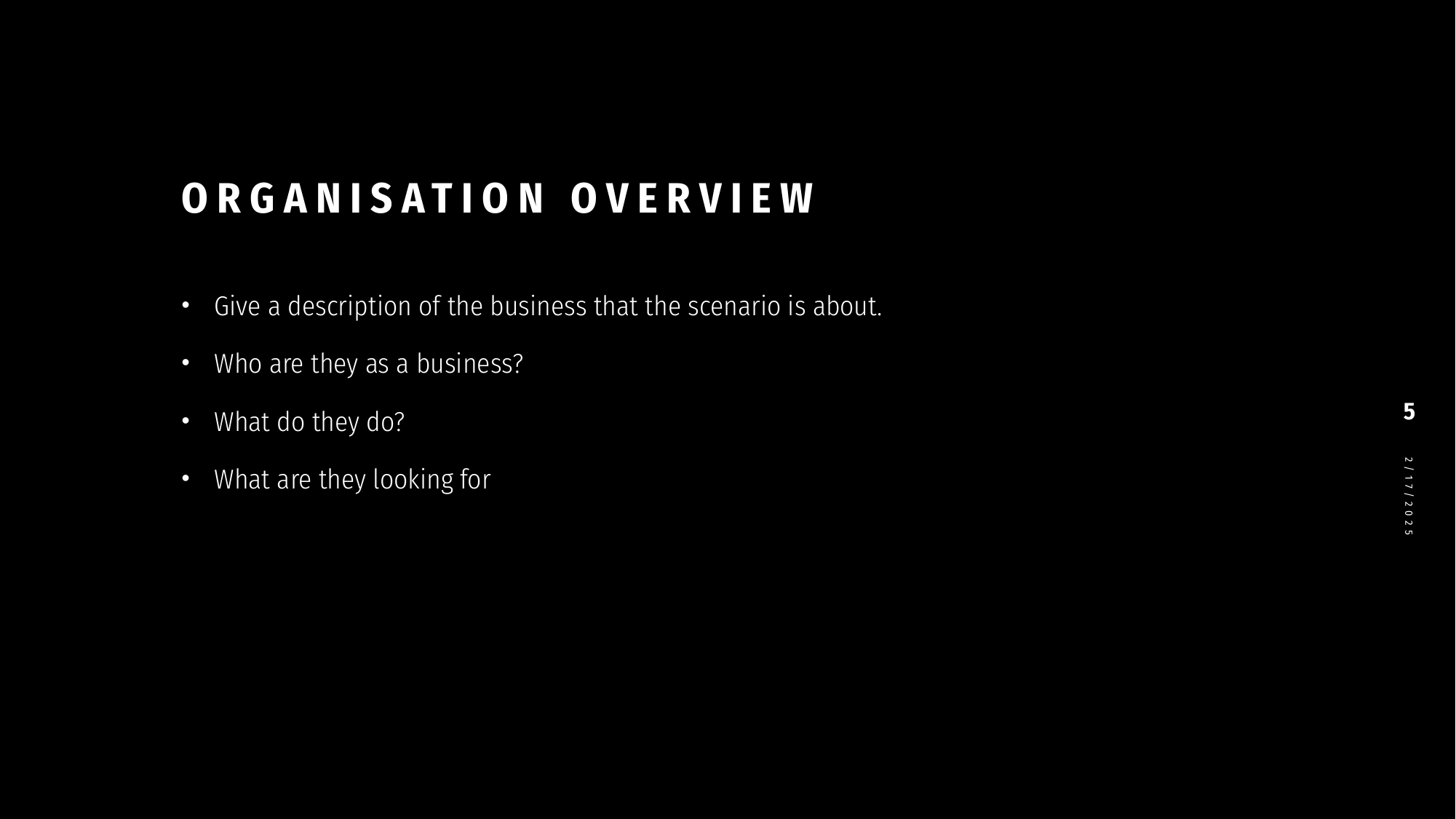

# Organisation overview

Give a description of the business that the scenario is about.
Who are they as a business?
What do they do?
What are they looking for

5
2/17/2025